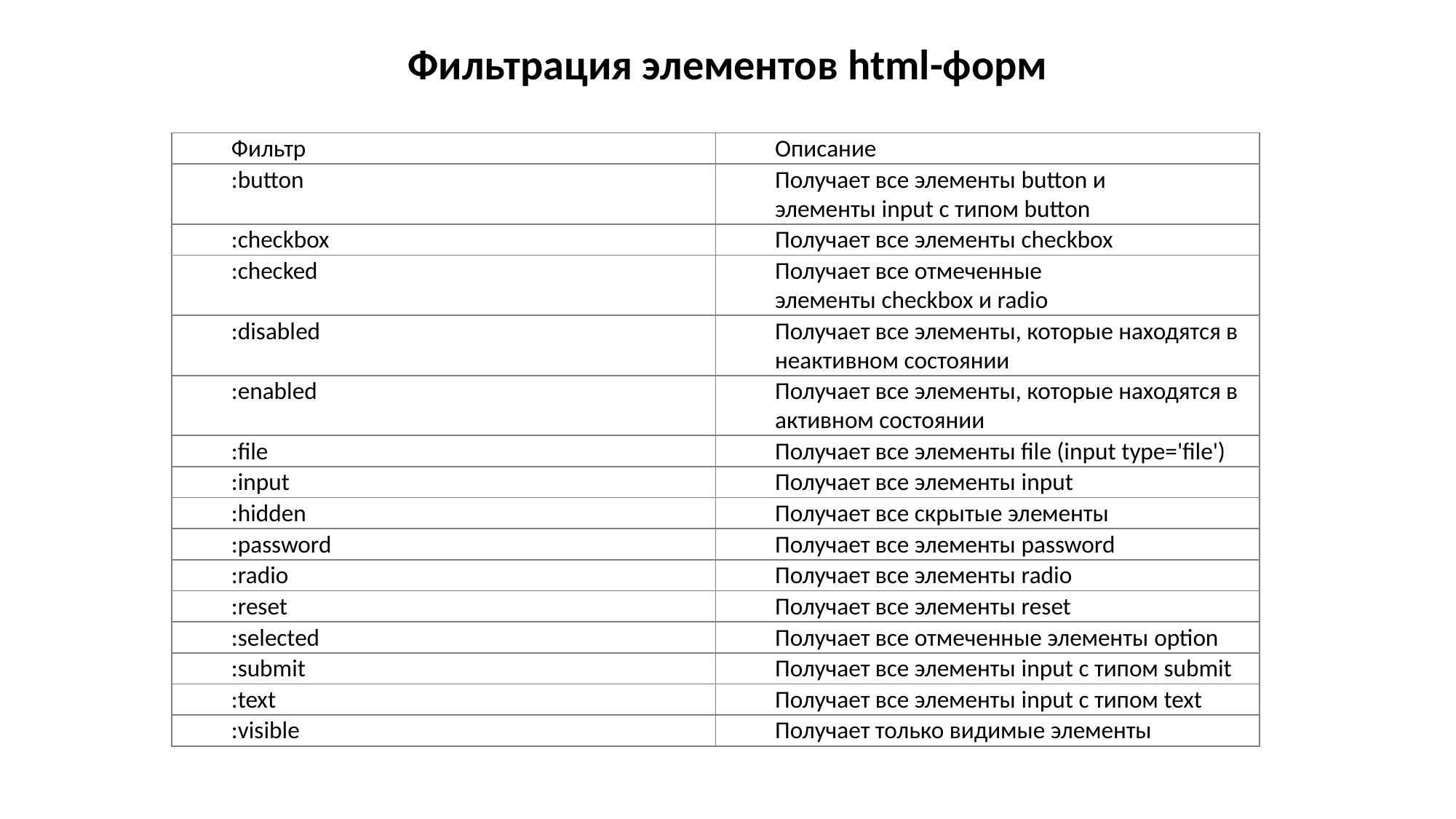

Фильтрация элементов html-форм
| Фильтр | Описание |
| --- | --- |
| :button | Получает все элементы button и элементы input с типом button |
| :checkbox | Получает все элементы checkbox |
| :checked | Получает все отмеченные элементы checkbox и radio |
| :disabled | Получает все элементы, которые находятся в неактивном состоянии |
| :enabled | Получает все элементы, которые находятся в активном состоянии |
| :file | Получает все элементы file (input type='file') |
| :input | Получает все элементы input |
| :hidden | Получает все скрытые элементы |
| :password | Получает все элементы password |
| :radio | Получает все элементы radio |
| :reset | Получает все элементы reset |
| :selected | Получает все отмеченные элементы option |
| :submit | Получает все элементы input с типом submit |
| :text | Получает все элементы input с типом text |
| :visible | Получает только видимые элементы |